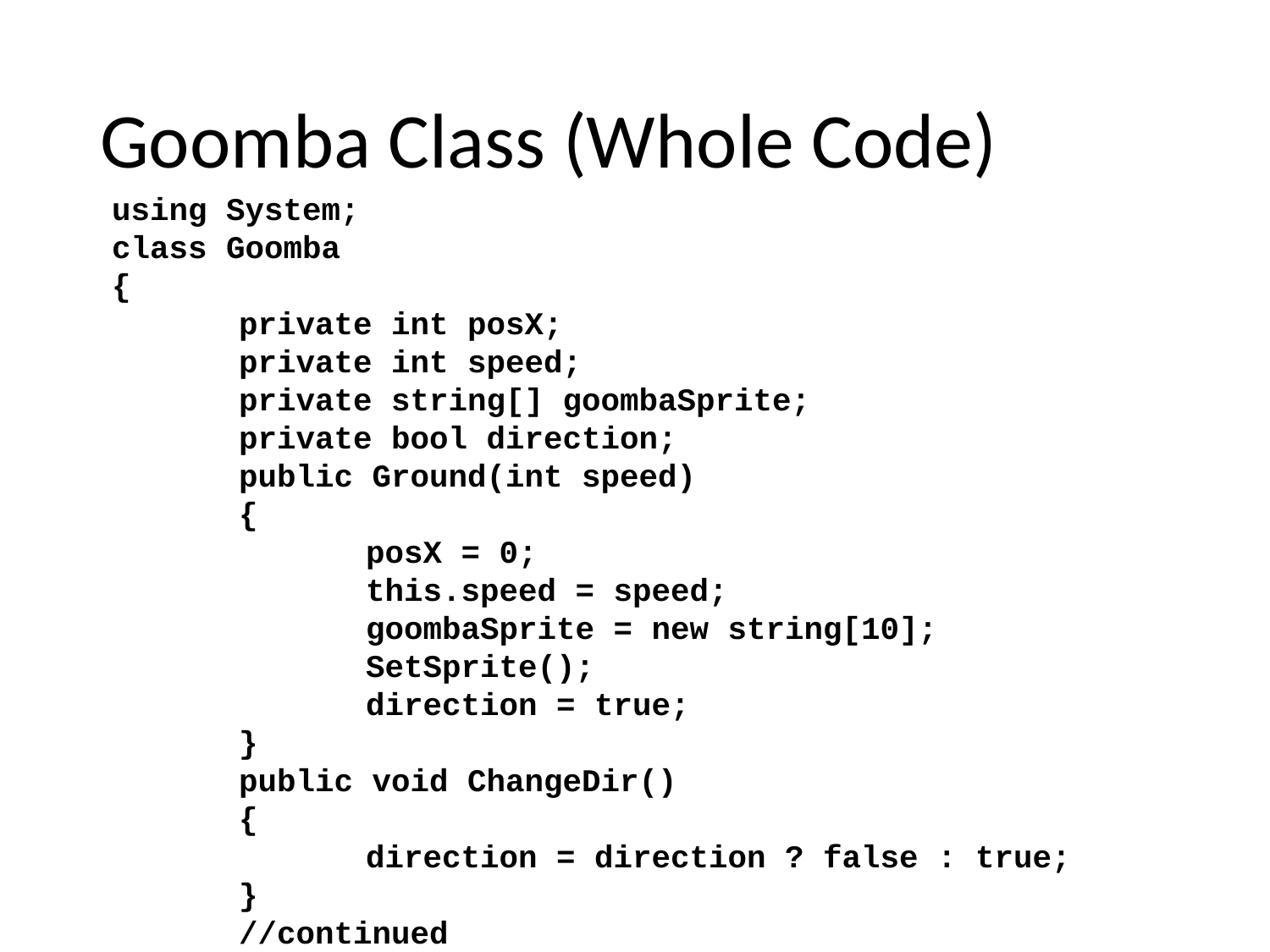

# Goomba Class (Whole Code)
using System;
class Goomba
{
	private int posX;
	private int speed;
	private string[] goombaSprite;
	private bool direction;
	public Ground(int speed)
	{
		posX = 0;
		this.speed = speed;
		goombaSprite = new string[10];
		SetSprite();
		direction = true;
	}
	public void ChangeDir()
	{
		direction = direction ? false : true;
	}
	//continued